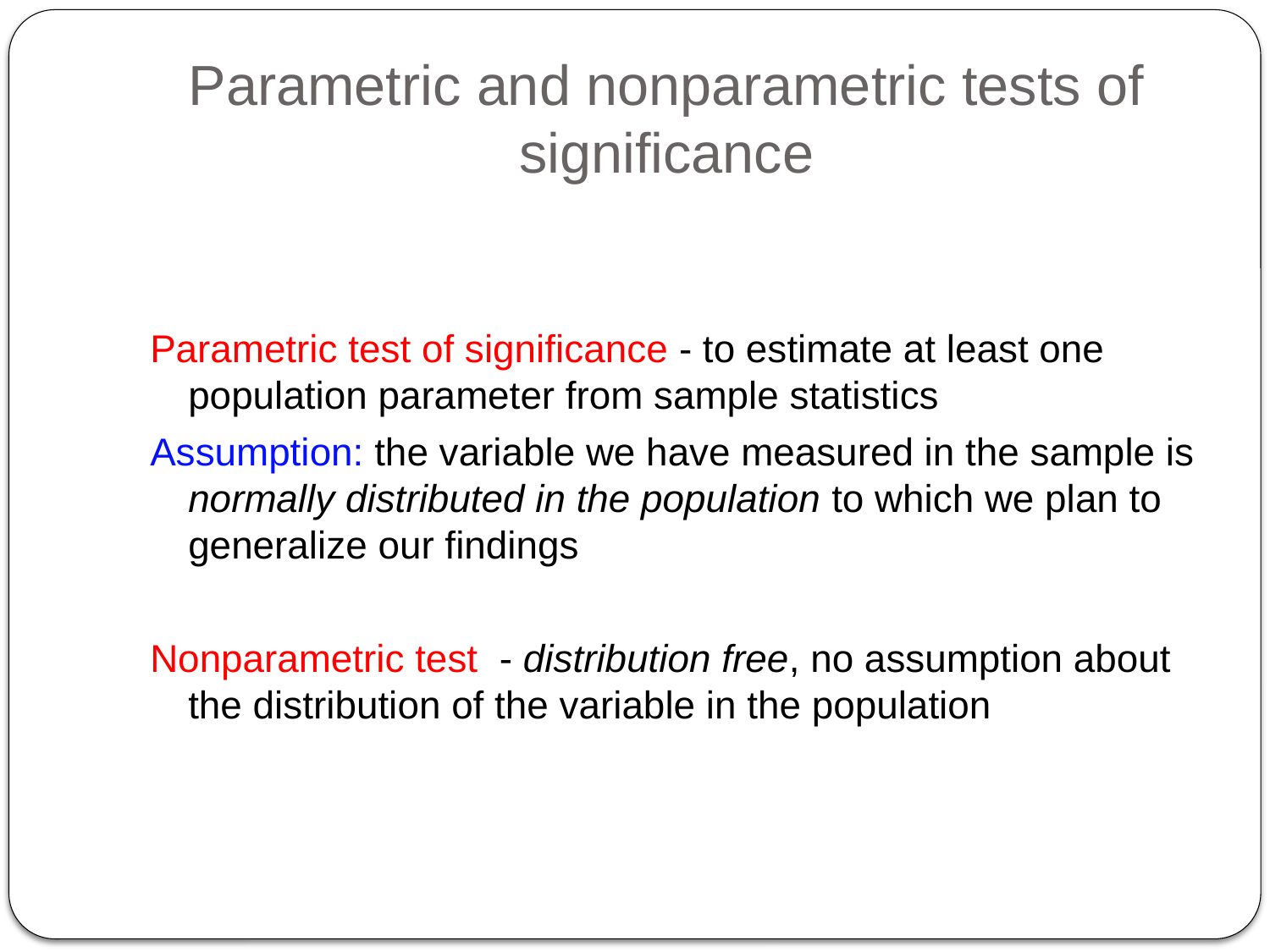

# Parametric and nonparametric tests of significance
Parametric test of significance - to estimate at least one population parameter from sample statistics
Assumption: the variable we have measured in the sample is normally distributed in the population to which we plan to generalize our findings

Nonparametric test  - distribution free, no assumption about the distribution of the variable in the population